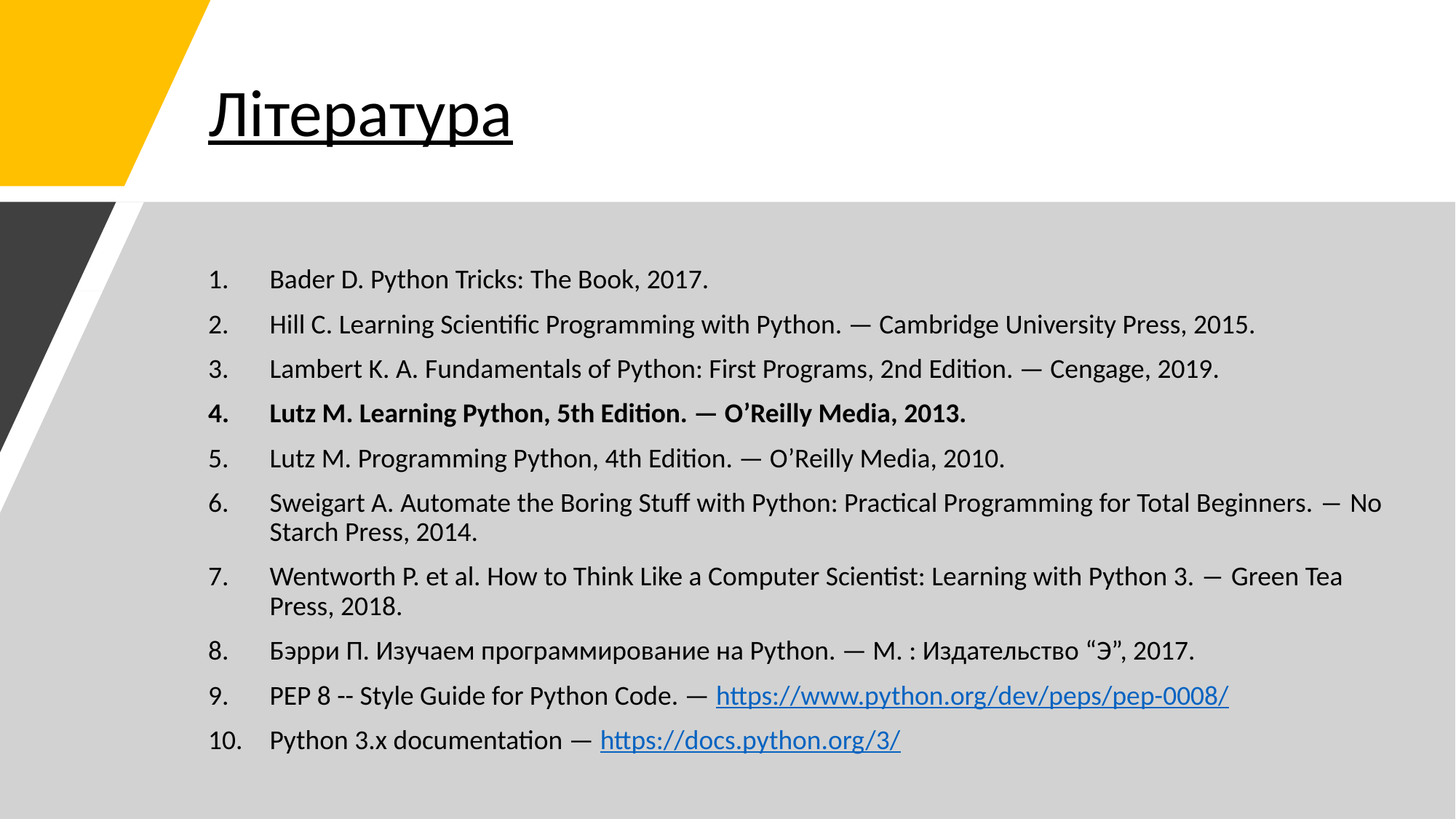

# Література

Bader D. Python Tricks: The Book, 2017.
Hill C. Learning Scientific Programming with Python. — Cambridge University Press, 2015.
Lambert K. A. Fundamentals of Python: First Programs, 2nd Edition. — Cengage, 2019.
Lutz M. Learning Python, 5th Edition. — O’Reilly Media, 2013.
Lutz M. Programming Python, 4th Edition. — O’Reilly Media, 2010.
Sweigart A. Automate the Boring Stuff with Python: Practical Programming for Total Beginners. ― No Starch Press, 2014.
Wentworth P. et al. How to Think Like a Computer Scientist: Learning with Python 3. ― Green Tea Press, 2018.
Бэрри П. Изучаем программирование на Python. — М. : Издательство “Э”, 2017.
PEP 8 -- Style Guide for Python Code. — https://www.python.org/dev/peps/pep-0008/
Python 3.х documentation — https://docs.python.org/3/